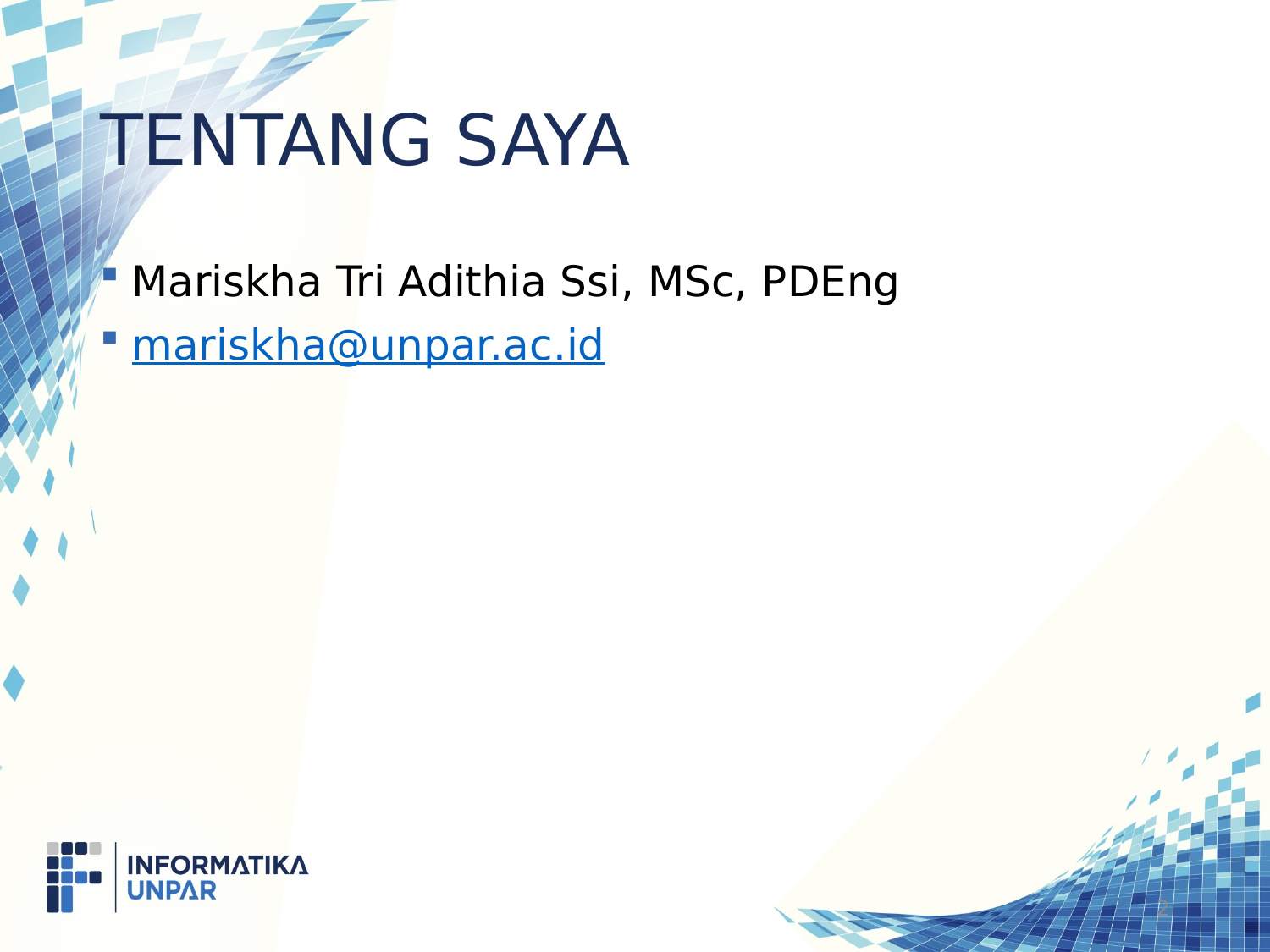

# Tentang Saya
Mariskha Tri Adithia Ssi, MSc, PDEng
mariskha@unpar.ac.id

2